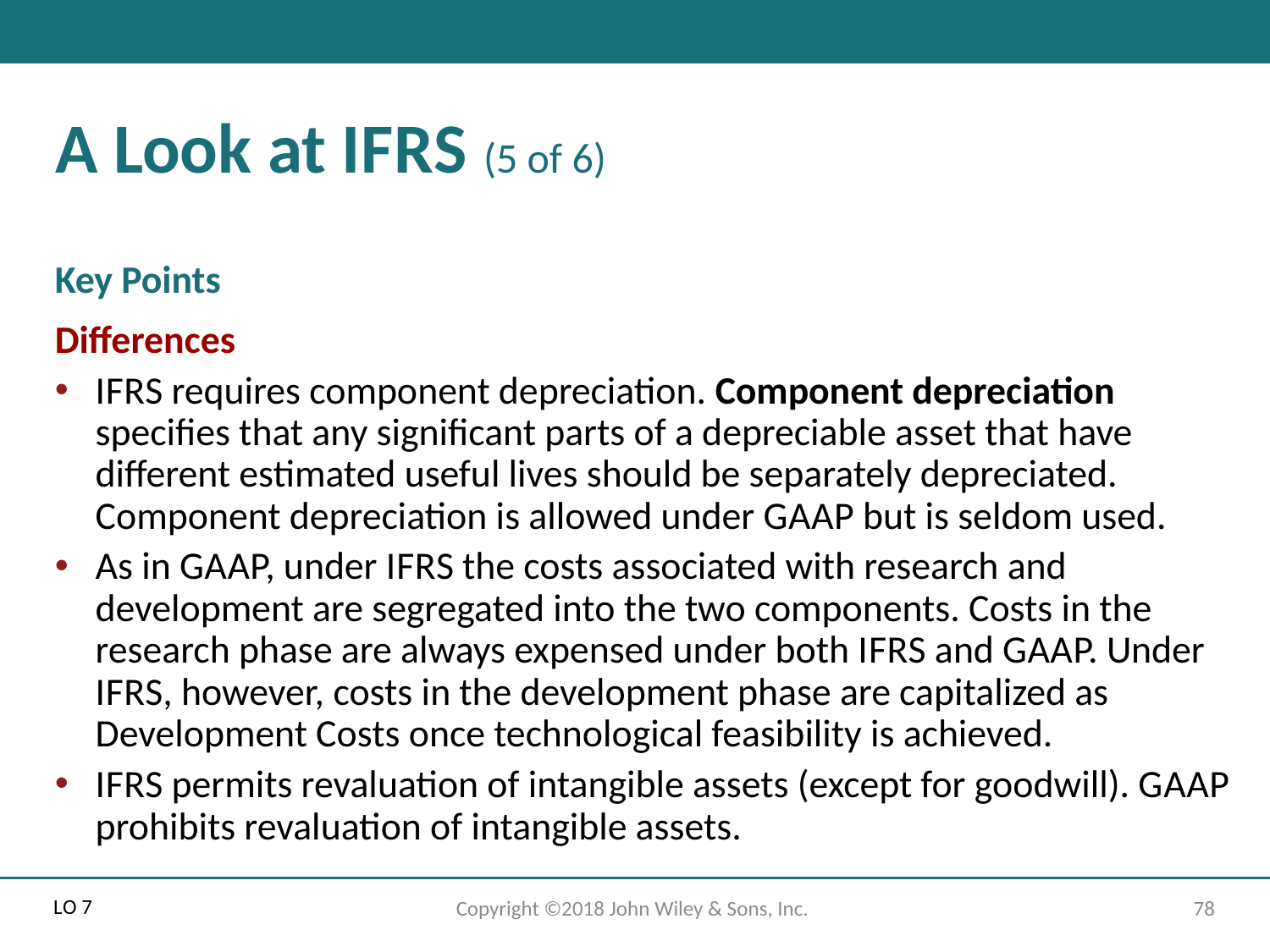

# A Look at I F R S (5 of 6)
Key Points
Differences
I F R S requires component depreciation. Component depreciation specifies that any significant parts of a depreciable asset that have different estimated useful lives should be separately depreciated. Component depreciation is allowed under G A A P but is seldom used.
As in G A A P, under I F R S the costs associated with research and development are segregated into the two components. Costs in the research phase are always expensed under both I F R S and G A A P. Under
I F R S, however, costs in the development phase are capitalized as Development Costs once technological feasibility is achieved.
I F R S permits revaluation of intangible assets (except for goodwill). G A A P prohibits revaluation of intangible assets.
L O 7
Copyright ©2018 John Wiley & Sons, Inc.
78